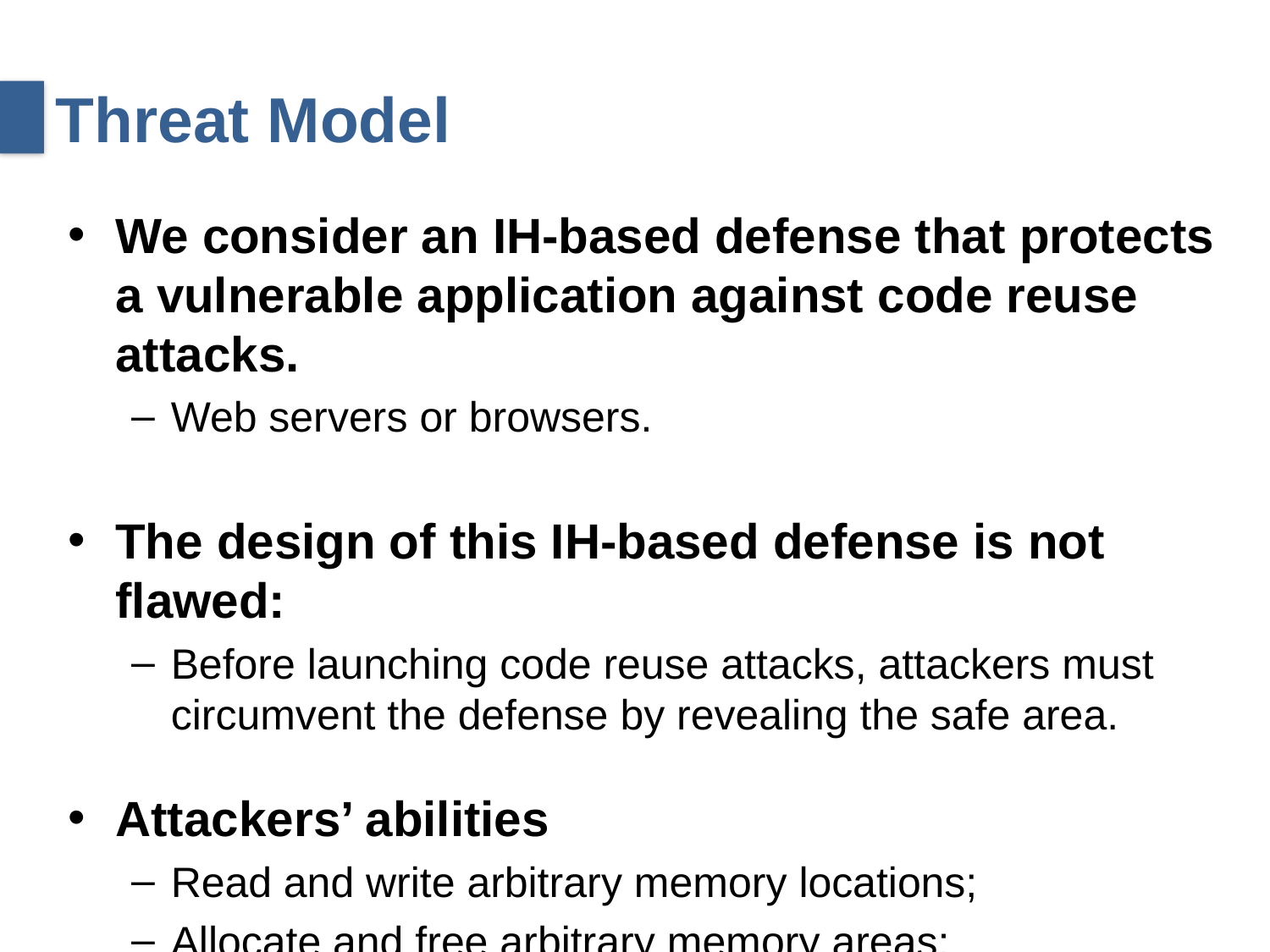

# Threat Model

We consider an IH-based defense that protects a vulnerable application against code reuse attacks.
Web servers or browsers.

The design of this IH-based defense is not flawed:
Before launching code reuse attacks, attackers must circumvent the defense by revealing the safe area.

Attackers’ abilities
Read and write arbitrary memory locations;
Allocate and free arbitrary memory areas;
Create any number of threads;